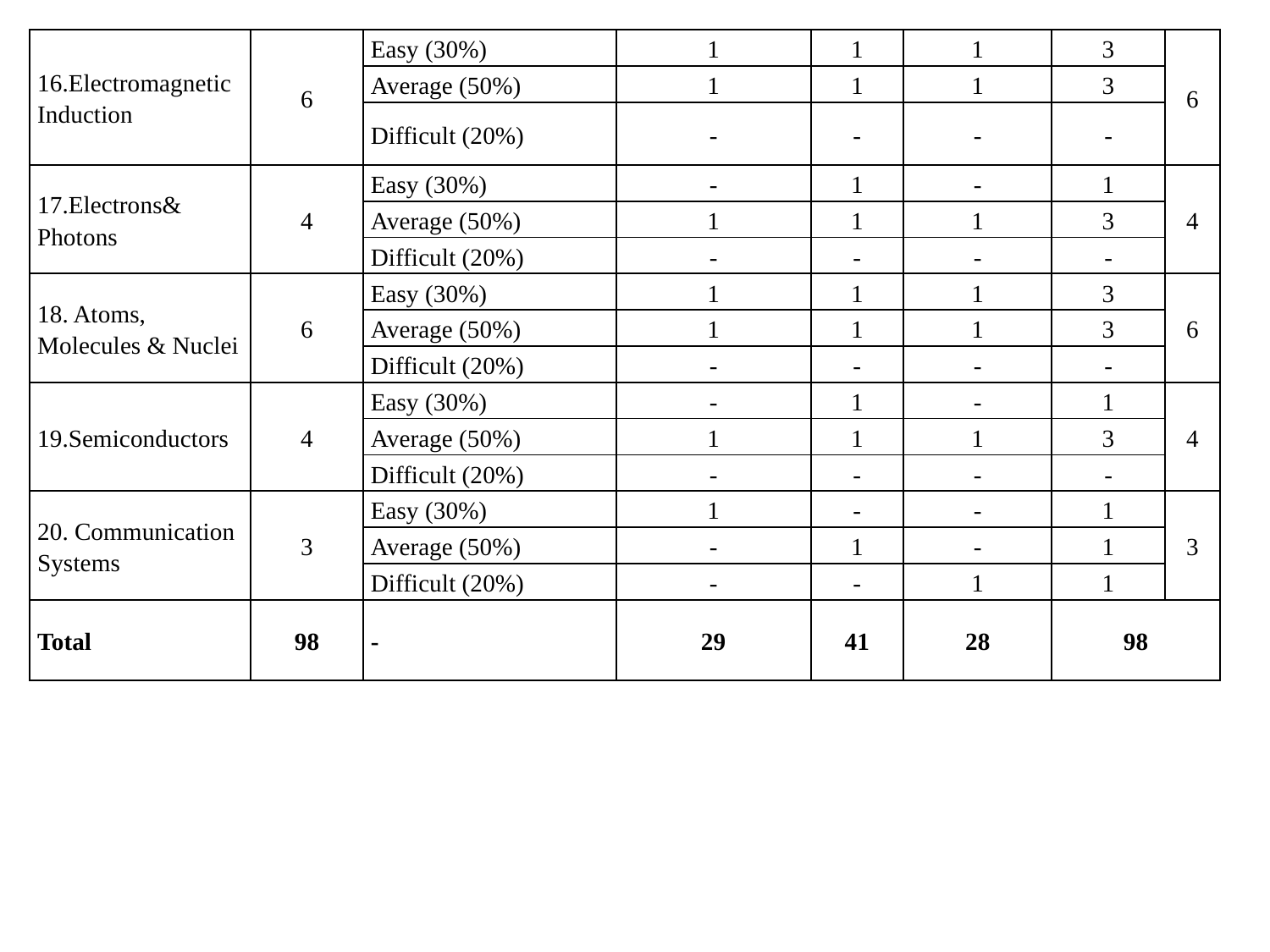

| 16.Electromagnetic Induction | 6 | Easy (30%) | 1 | 1 | 1 | 3 | 6 |
| --- | --- | --- | --- | --- | --- | --- | --- |
|  |  | Average (50%) | 1 | 1 | 1 | 3 |  |
|  |  | Difficult (20%) | - | - | - | - |  |
| 17.Electrons& Photons | 4 | Easy (30%) | - | 1 | - | 1 | 4 |
|  |  | Average (50%) | 1 | 1 | 1 | 3 |  |
|  |  | Difficult (20%) | - | - | - | - |  |
| 18. Atoms, Molecules & Nuclei | 6 | Easy (30%) | 1 | 1 | 1 | 3 | 6 |
|  |  | Average (50%) | 1 | 1 | 1 | 3 |  |
|  |  | Difficult (20%) | - | - | - | - |  |
| 19.Semiconductors | 4 | Easy (30%) | - | 1 | - | 1 | 4 |
|  |  | Average (50%) | 1 | 1 | 1 | 3 |  |
|  |  | Difficult (20%) | - | - | - | - |  |
| 20. Communication Systems | 3 | Easy (30%) | 1 | - | - | 1 | 3 |
|  |  | Average (50%) | - | 1 | - | 1 |  |
|  |  | Difficult (20%) | - | - | 1 | 1 |  |
| Total | 98 | - | 29 | 41 | 28 | 98 |  |